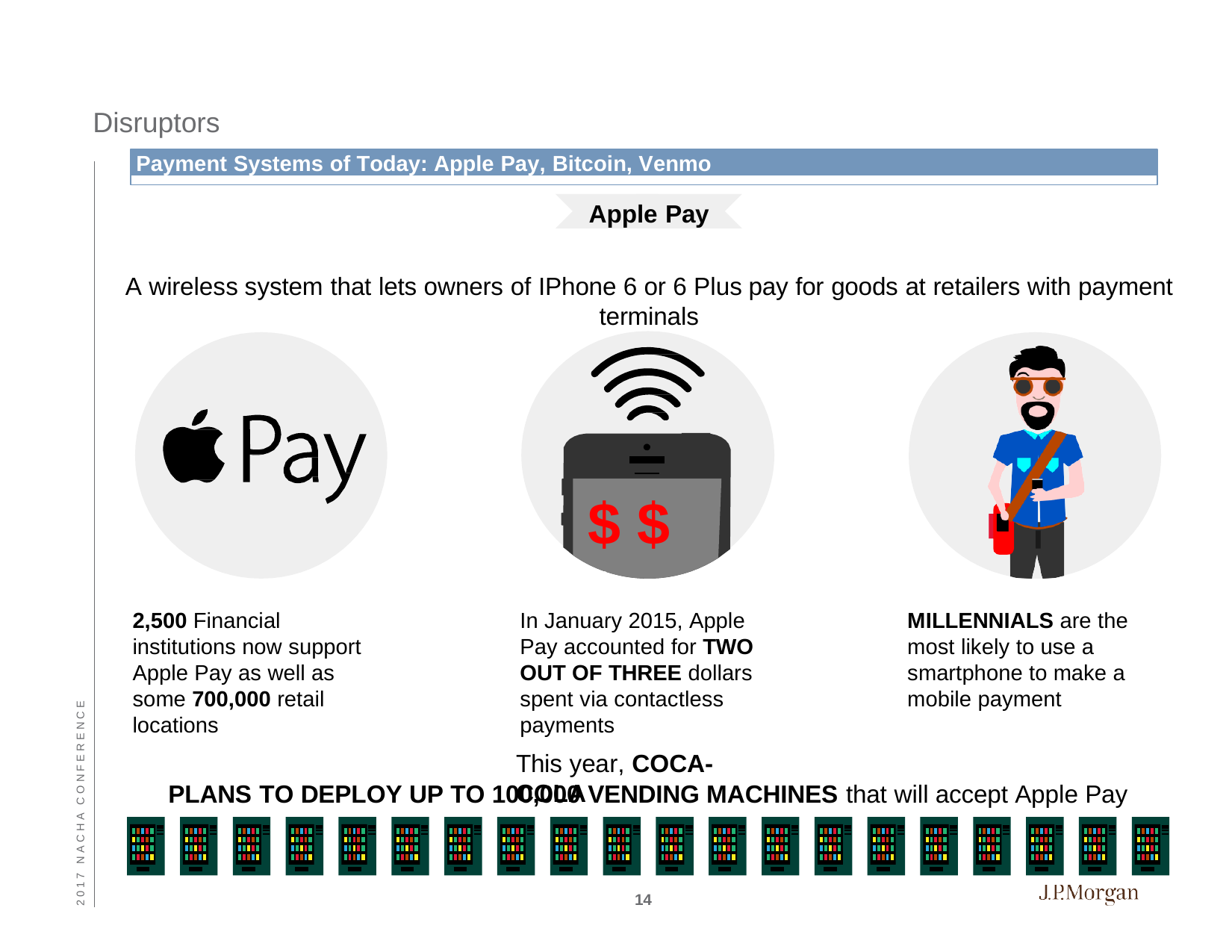

Disruptors

Payment Systems of Today: Apple Pay, Bitcoin, Venmo

Apple Pay

A wireless system that lets owners of IPhone 6 or 6 Plus pay for goods at retailers with payment terminals

$ $ $

2,500 Financial institutions now support Apple Pay as well as some 700,000 retail locations
In January 2015, Apple Pay accounted for TWO OUT OF THREE dollars spent via contactless payments
This year, COCA-COLA
MILLENNIALS are the most likely to use a smartphone to make a mobile payment
2 0 1 7   N A C H A   C O N F E R E N C E
PLANS TO DEPLOY UP TO 100,000 VENDING MACHINES that will accept Apple Pay

14